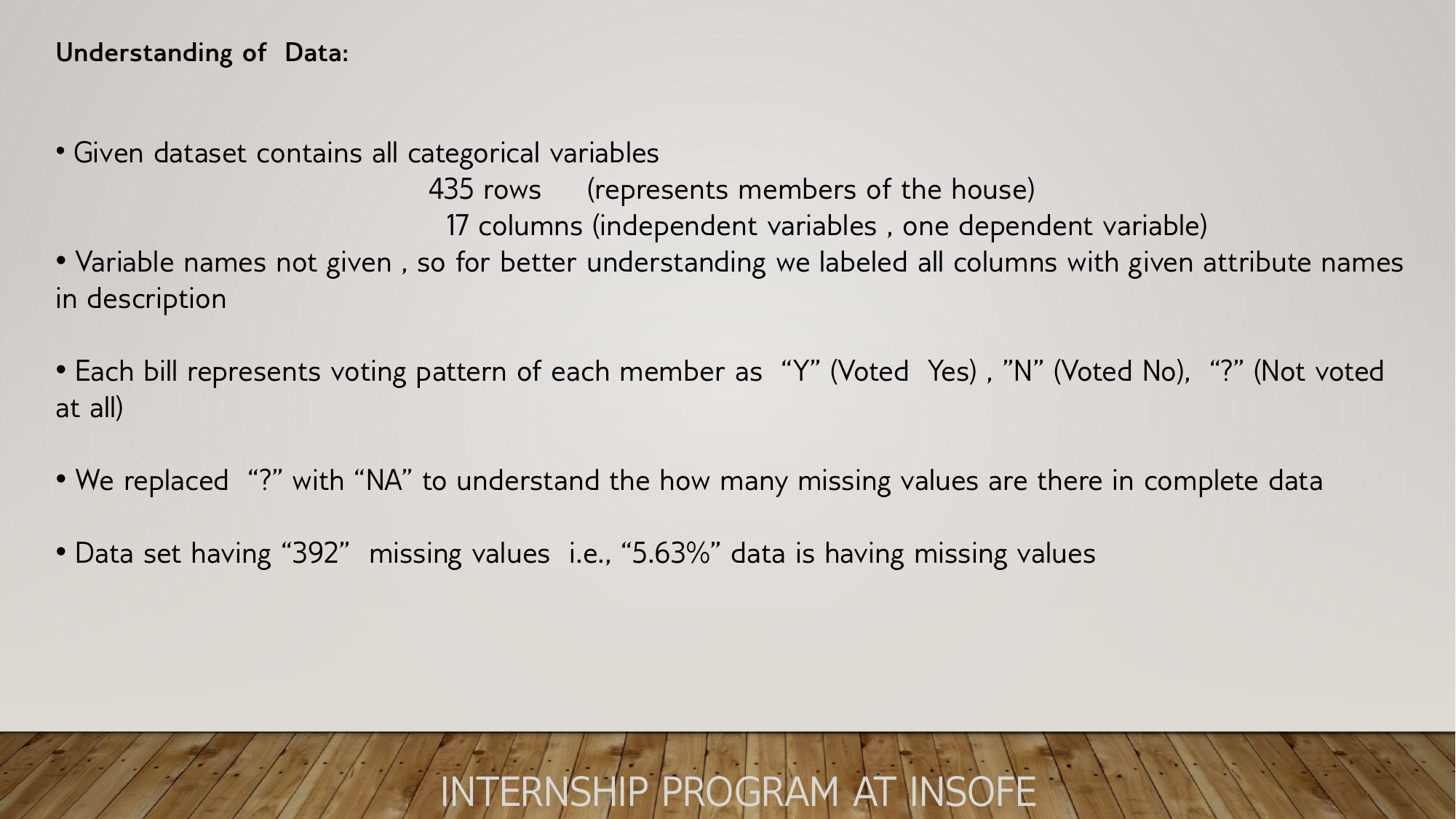

Understanding of  Data:

 Given dataset contains all categorical variables
                                         435 rows     (represents members of the house)
                                           17 columns (independent variables , one dependent variable)
 Variable names not given , so for better understanding we labeled all columns with given attribute names in description

 Each bill represents voting pattern of each member as  “Y” (Voted  Yes) , ”N” (Voted No),  “?” (Not voted at all)

 We replaced  “?” with “NA” to understand the how many missing values are there in complete data

 Data set having “392”  missing values  i.e., “5.63%” data is having missing values

Internship program at INSOFE